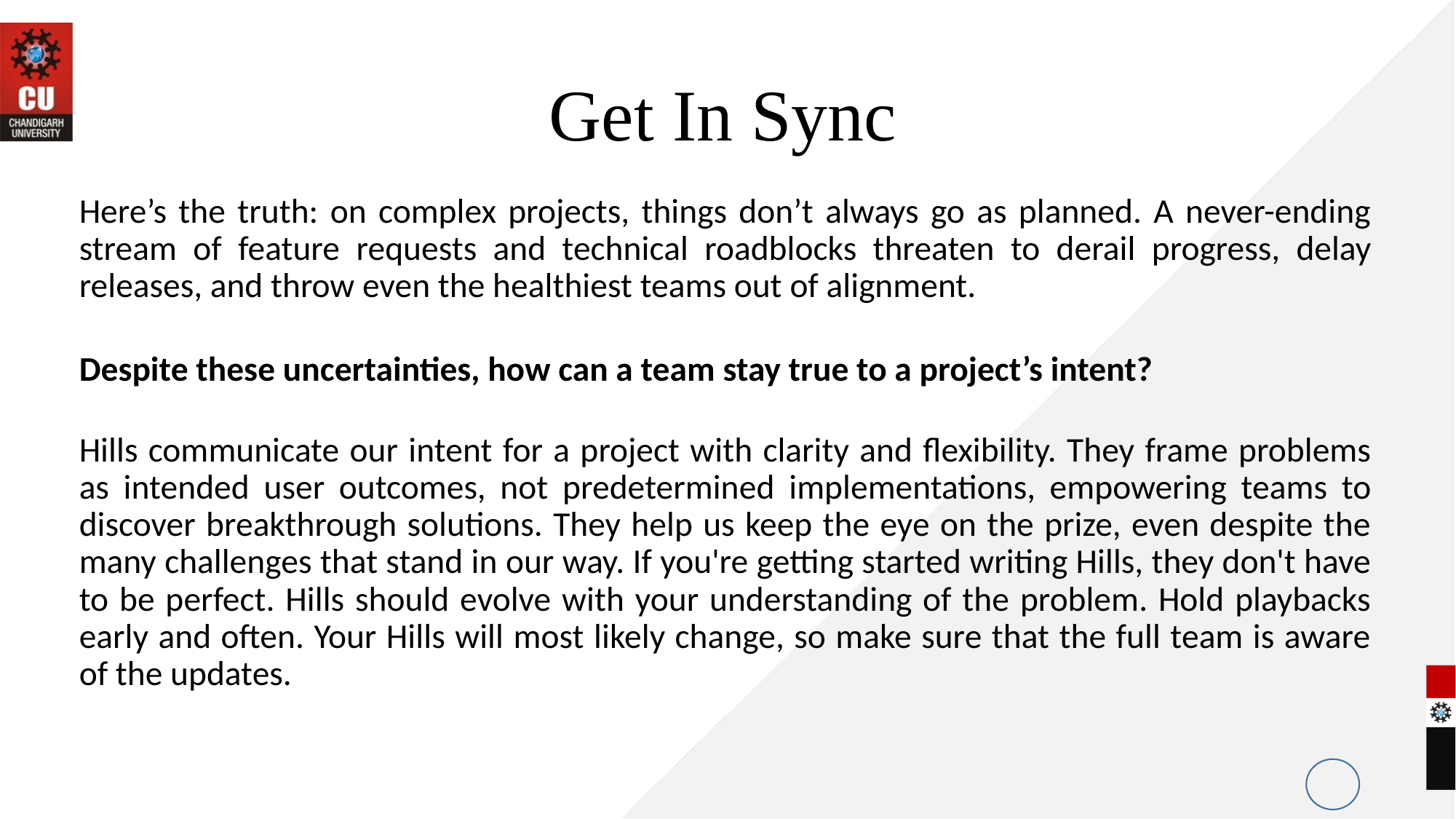

# Get In Sync
Here’s the truth: on complex projects, things don’t always go as planned. A never-ending stream of feature requests and technical roadblocks threaten to derail progress, delay releases, and throw even the healthiest teams out of alignment.

Despite these uncertainties, how can a team stay true to a project’s intent?

Hills communicate our intent for a project with clarity and flexibility. They frame problems as intended user outcomes, not predetermined implementations, empowering teams to discover breakthrough solutions. They help us keep the eye on the prize, even despite the many challenges that stand in our way. If you're getting started writing Hills, they don't have to be perfect. Hills should evolve with your understanding of the problem. Hold playbacks early and often. Your Hills will most likely change, so make sure that the full team is aware of the updates.